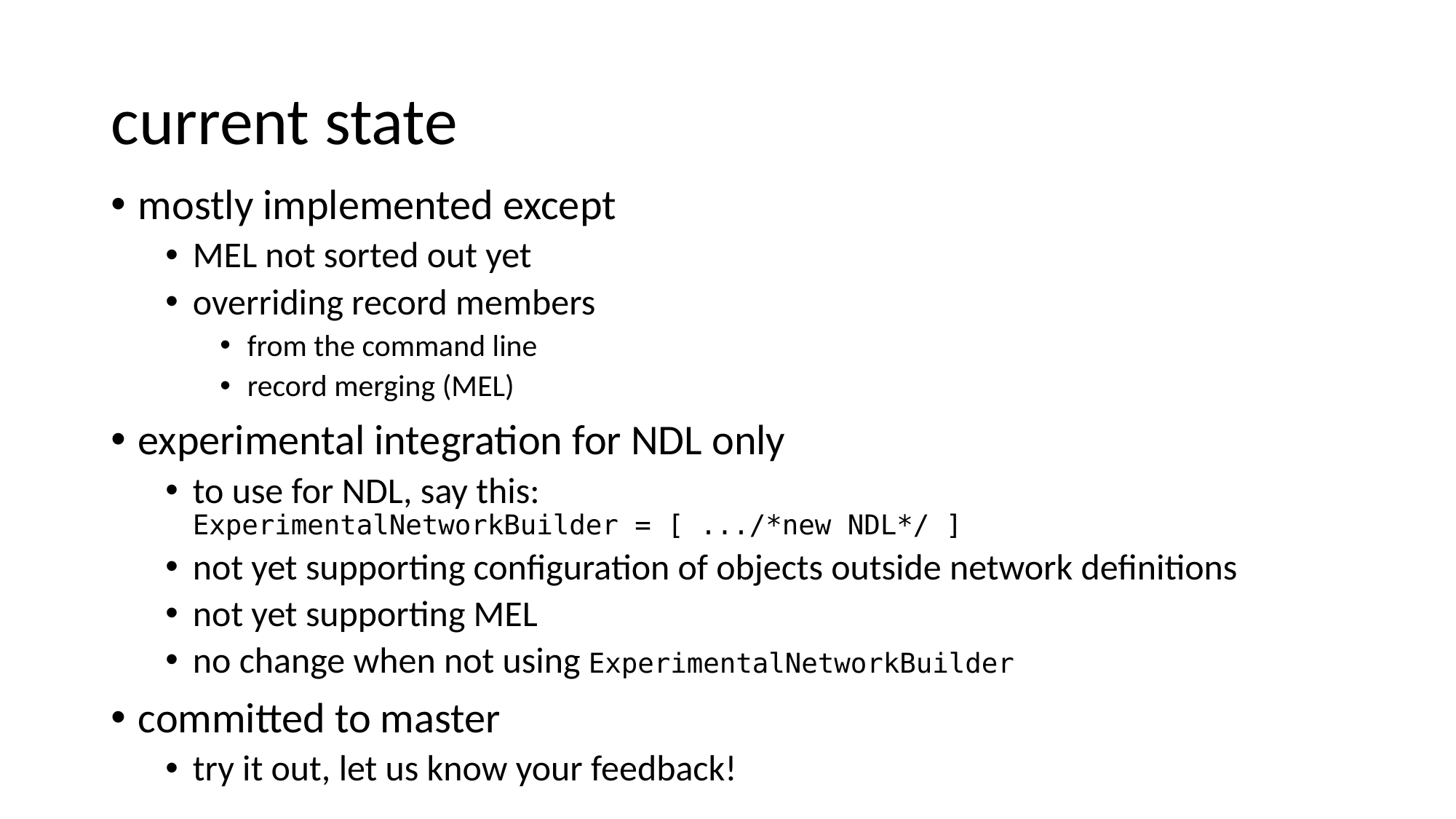

# current state
mostly implemented except
MEL not sorted out yet
overriding record members
from the command line
record merging (MEL)
experimental integration for NDL only
to use for NDL, say this:
ExperimentalNetworkBuilder = [ .../*new NDL*/ ]
not yet supporting configuration of objects outside network definitions
not yet supporting MEL
no change when not using ExperimentalNetworkBuilder
committed to master
try it out, let us know your feedback!